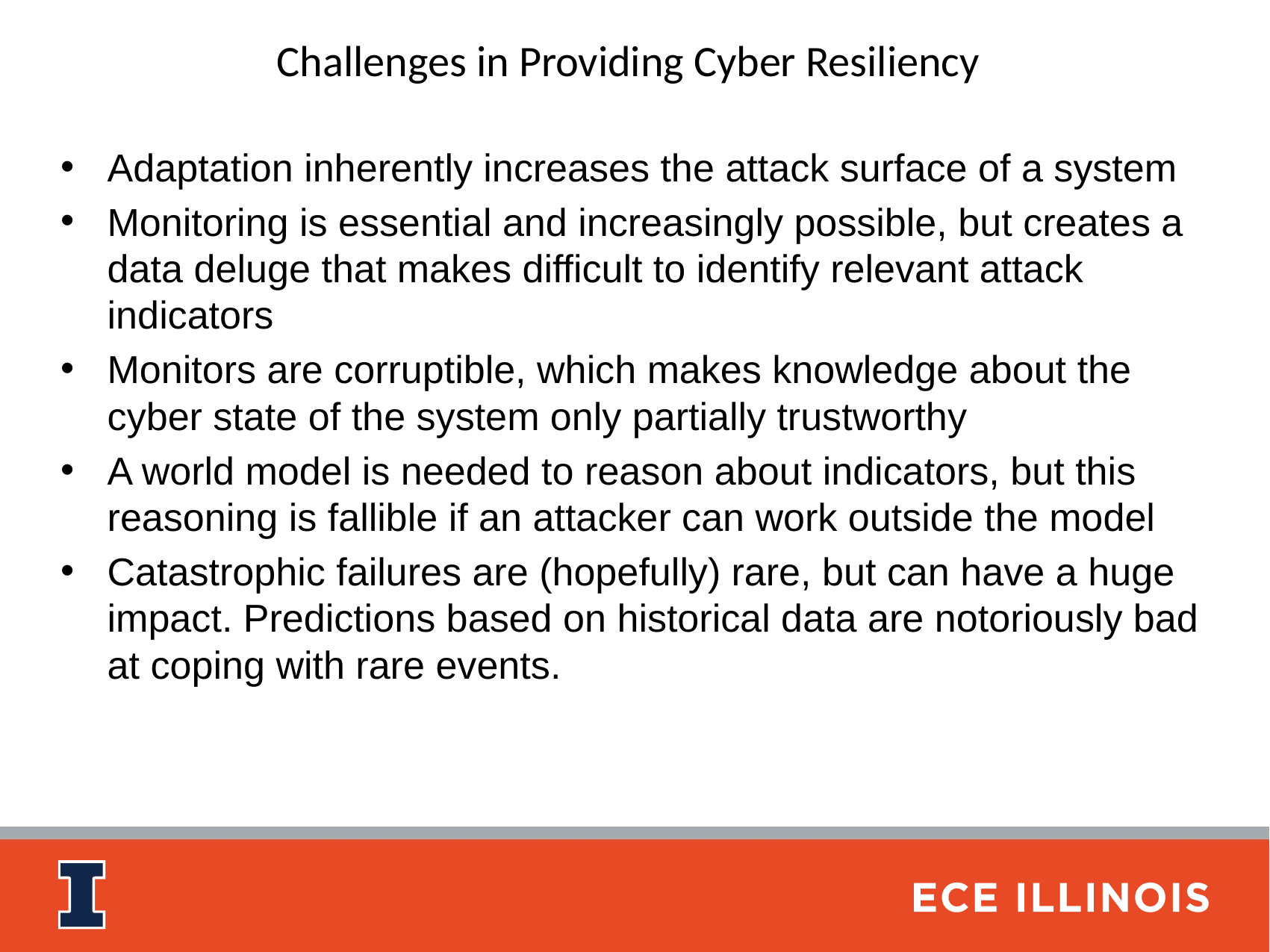

# Challenges in Providing Cyber Resiliency
Adaptation inherently increases the attack surface of a system
Monitoring is essential and increasingly possible, but creates a data deluge that makes difficult to identify relevant attack indicators
Monitors are corruptible, which makes knowledge about the cyber state of the system only partially trustworthy
A world model is needed to reason about indicators, but this reasoning is fallible if an attacker can work outside the model
Catastrophic failures are (hopefully) rare, but can have a huge impact. Predictions based on historical data are notoriously bad at coping with rare events.